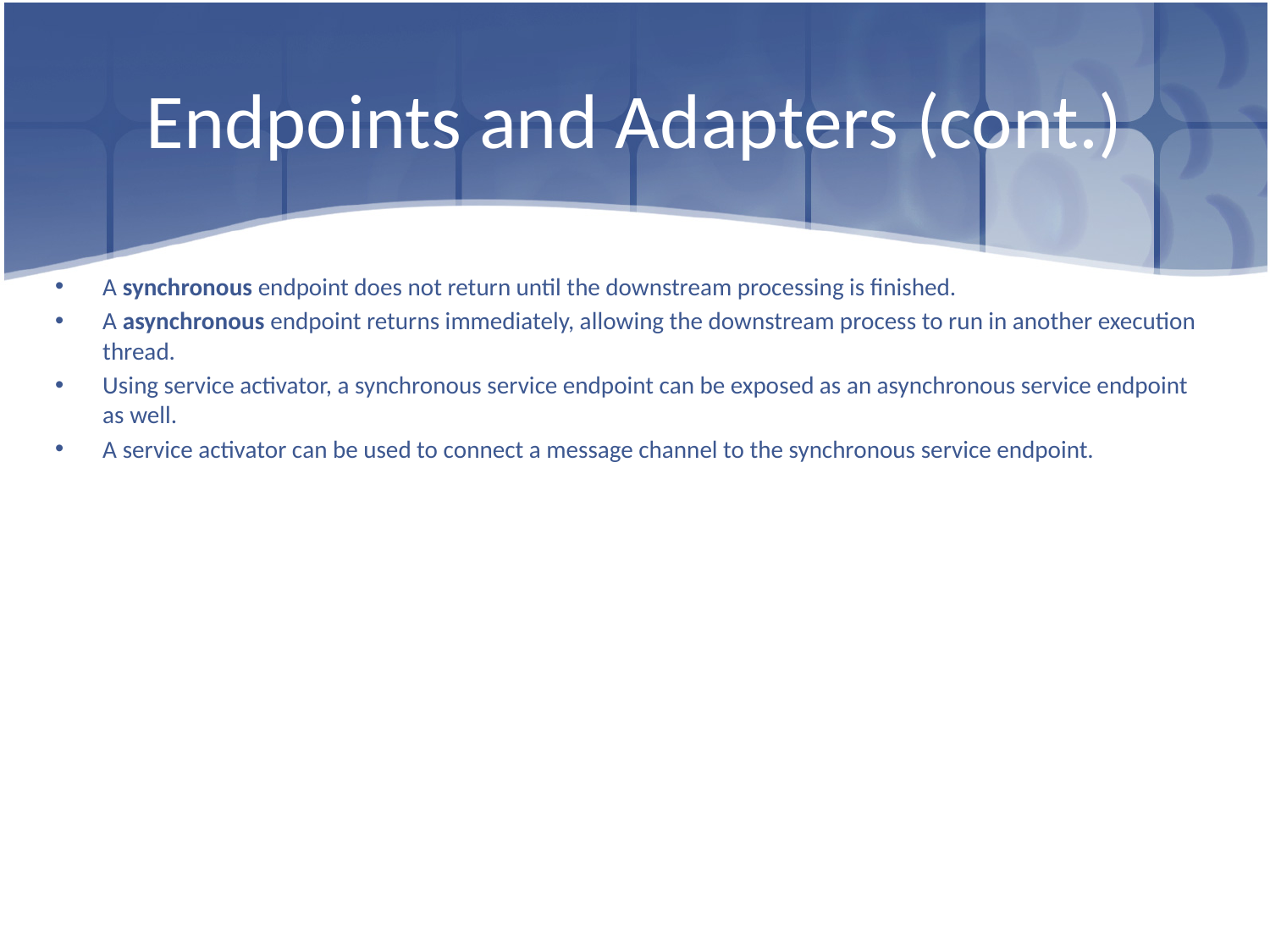

# Endpoints and Adapters (cont.)
A synchronous endpoint does not return until the downstream processing is finished.
A asynchronous endpoint returns immediately, allowing the downstream process to run in another execution thread.
Using service activator, a synchronous service endpoint can be exposed as an asynchronous service endpoint as well.
A service activator can be used to connect a message channel to the synchronous service endpoint.